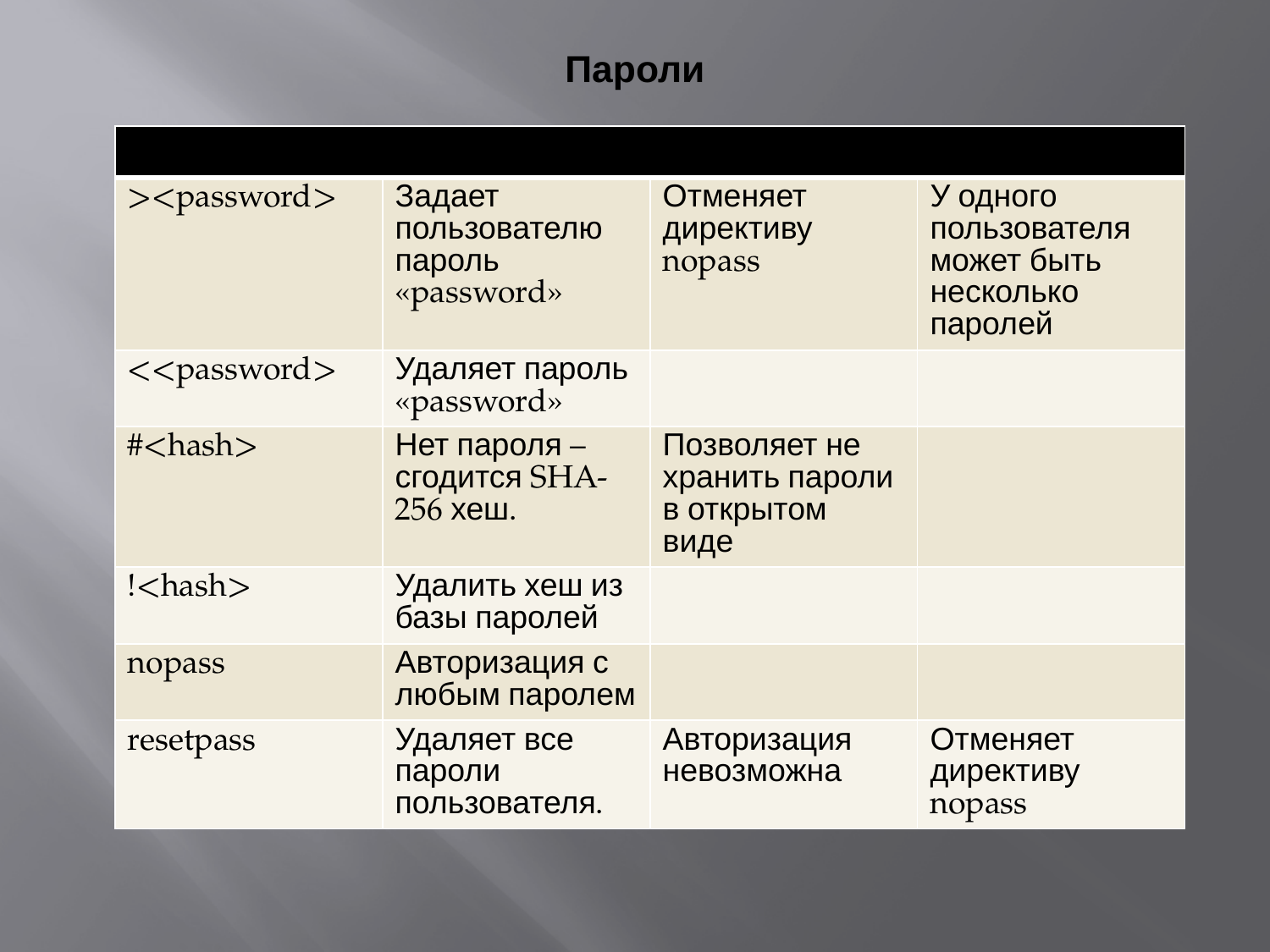

# Пароли
|  |  |  |  |
| --- | --- | --- | --- |
| ><password> | Задает пользователю пароль «password» | Отменяет директиву nopass | У одного пользователя может быть несколько паролей |
| <<password> | Удаляет пароль «password» |  |  |
| #<hash> | Нет пароля – сгодится SHA-256 хеш. | Позволяет не хранить пароли в открытом виде |  |
| !<hash> | Удалить хеш из базы паролей |  |  |
| nopass | Авторизация с любым паролем |  |  |
| resetpass | Удаляет все пароли пользователя. | Авторизация невозможна | Отменяет директиву nopass |